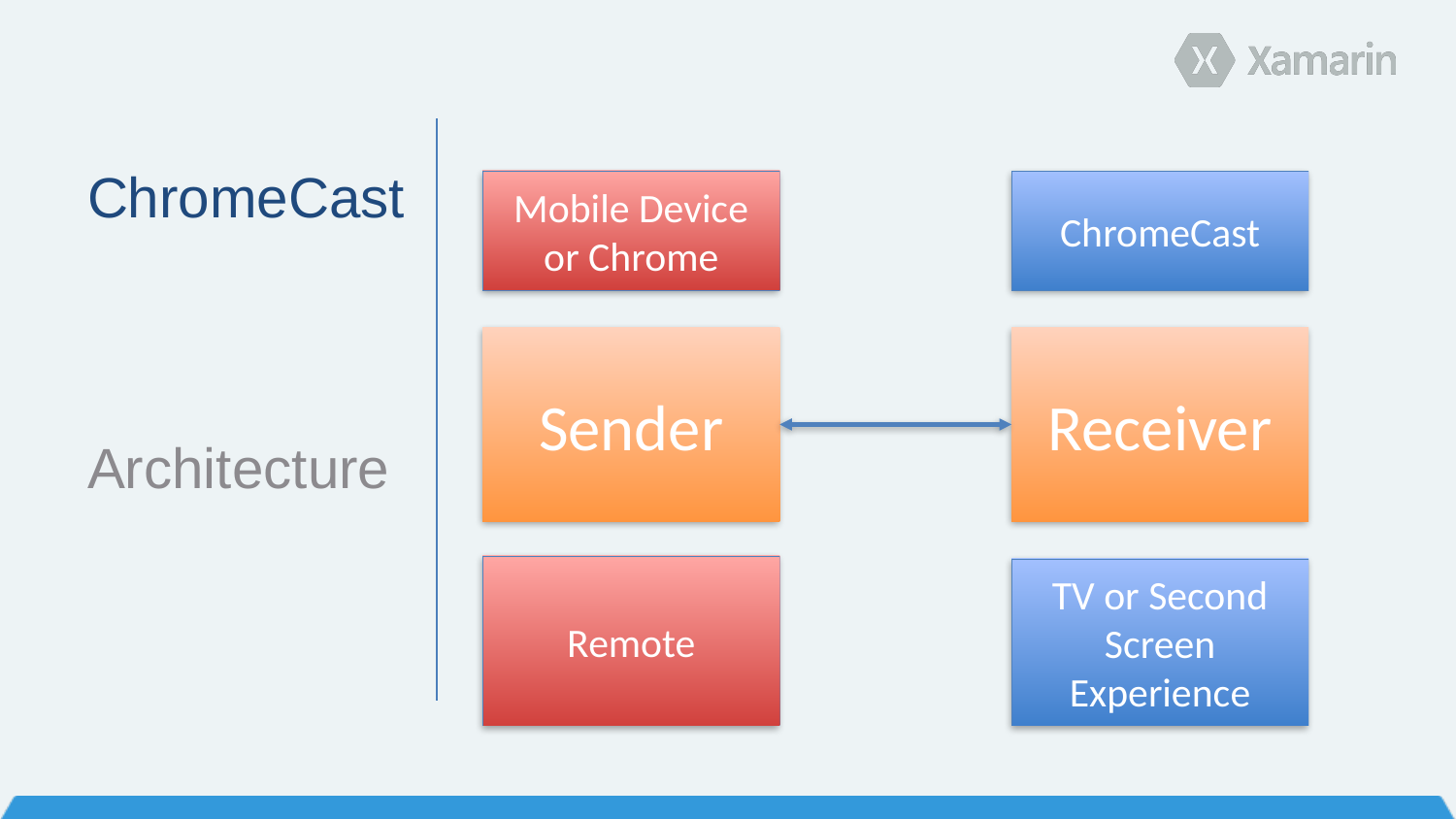

ChromeCast
Mobile Device or Chrome
ChromeCast
Sender
Receiver
Architecture
Remote
TV or Second Screen Experience